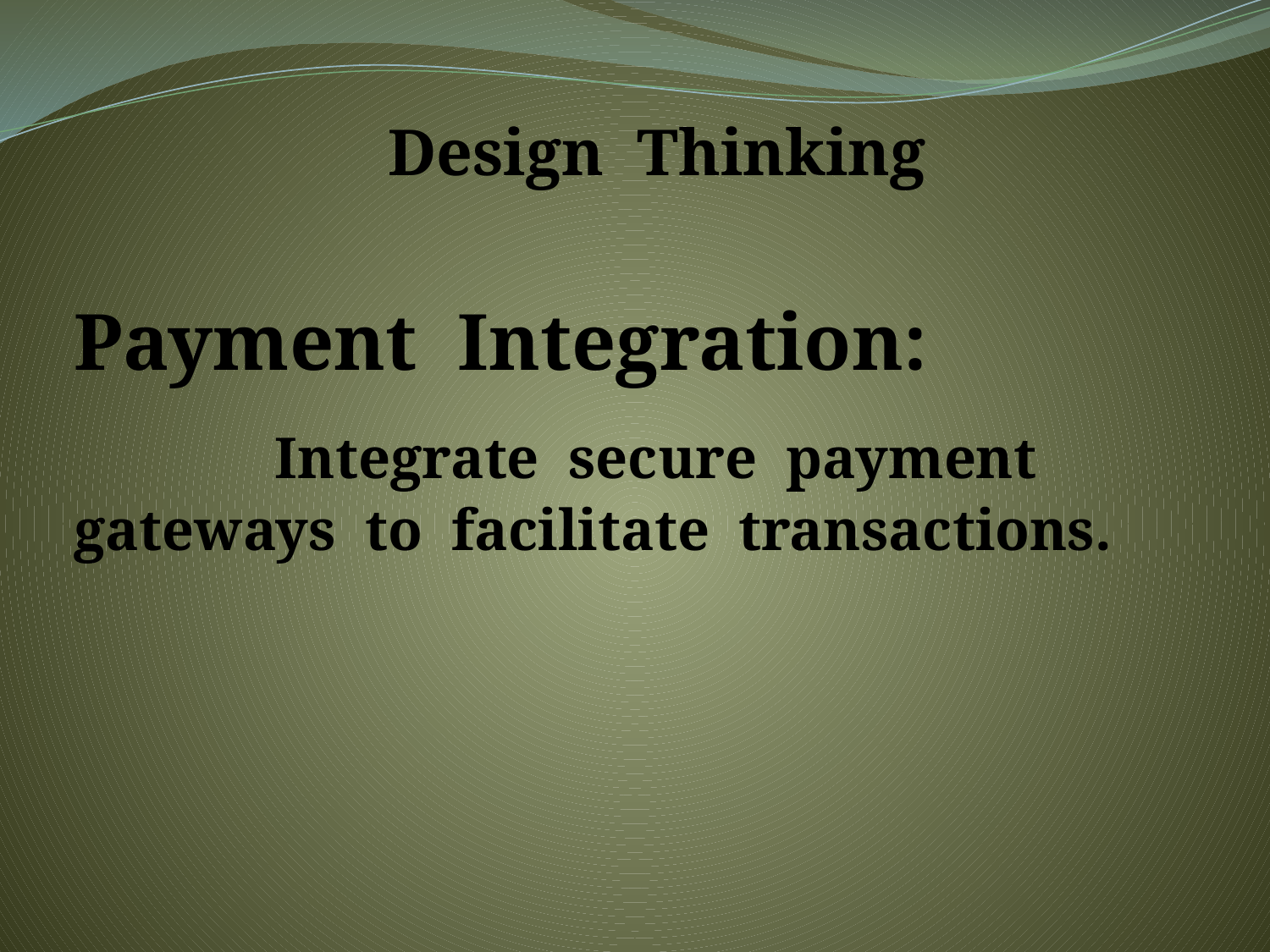

Design  Thinking

Payment  Integration:
          Integrate  secure  payment  gateways  to  facilitate  transactions.